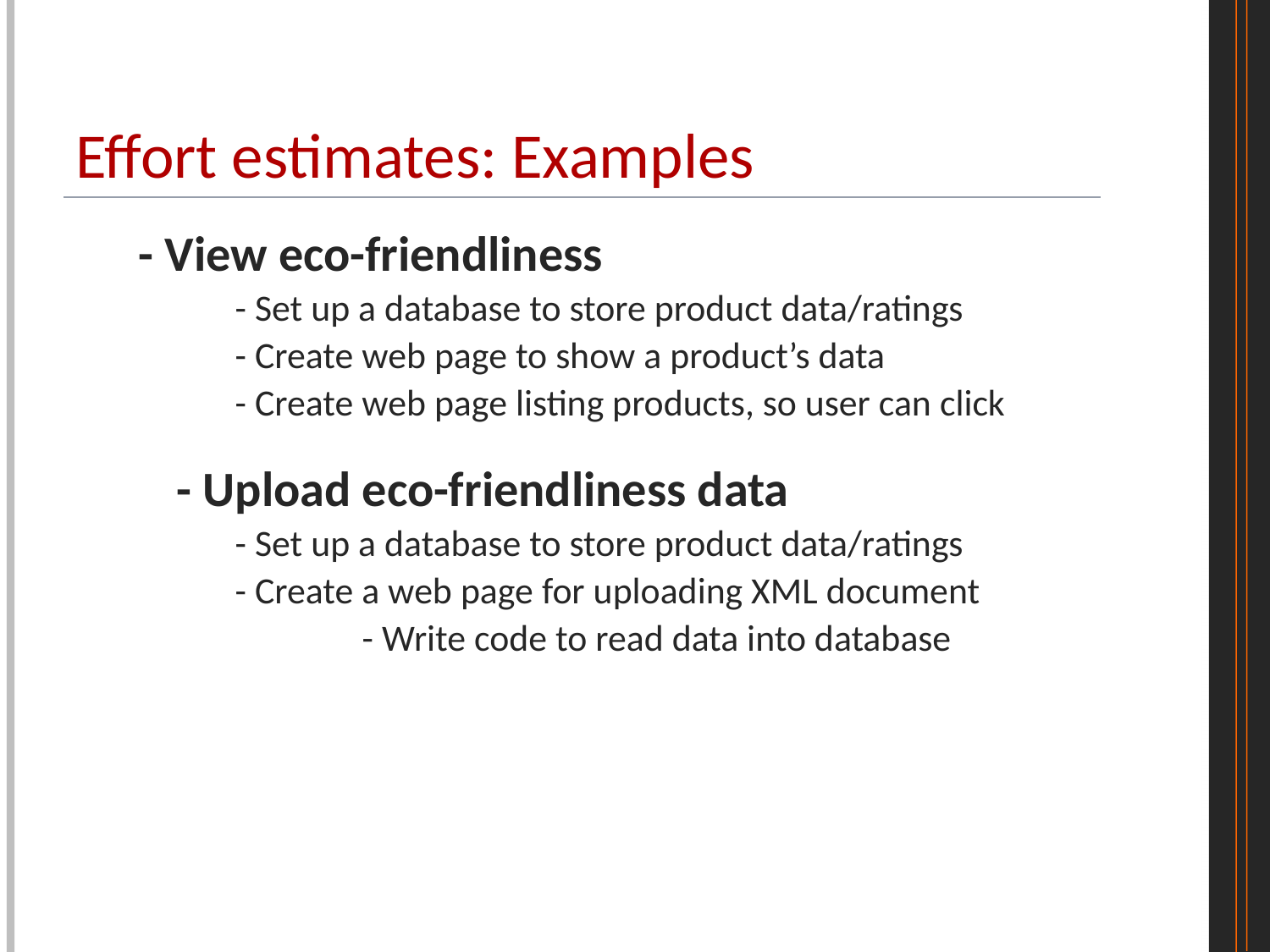

# Effort estimates: Examples
3u - View eco-friendliness
1u 	- Set up a database to store product data/ratings
1u 	- Create web page to show a product’s data
1u 	- Create web page listing products, so user can click

2.5u - Upload eco-friendliness data
1u	- Set up a database to store product data/ratings
.5u	- Create a web page for uploading XML document
1u		- Write code to read data into database

* = risky… may call for spike!!!